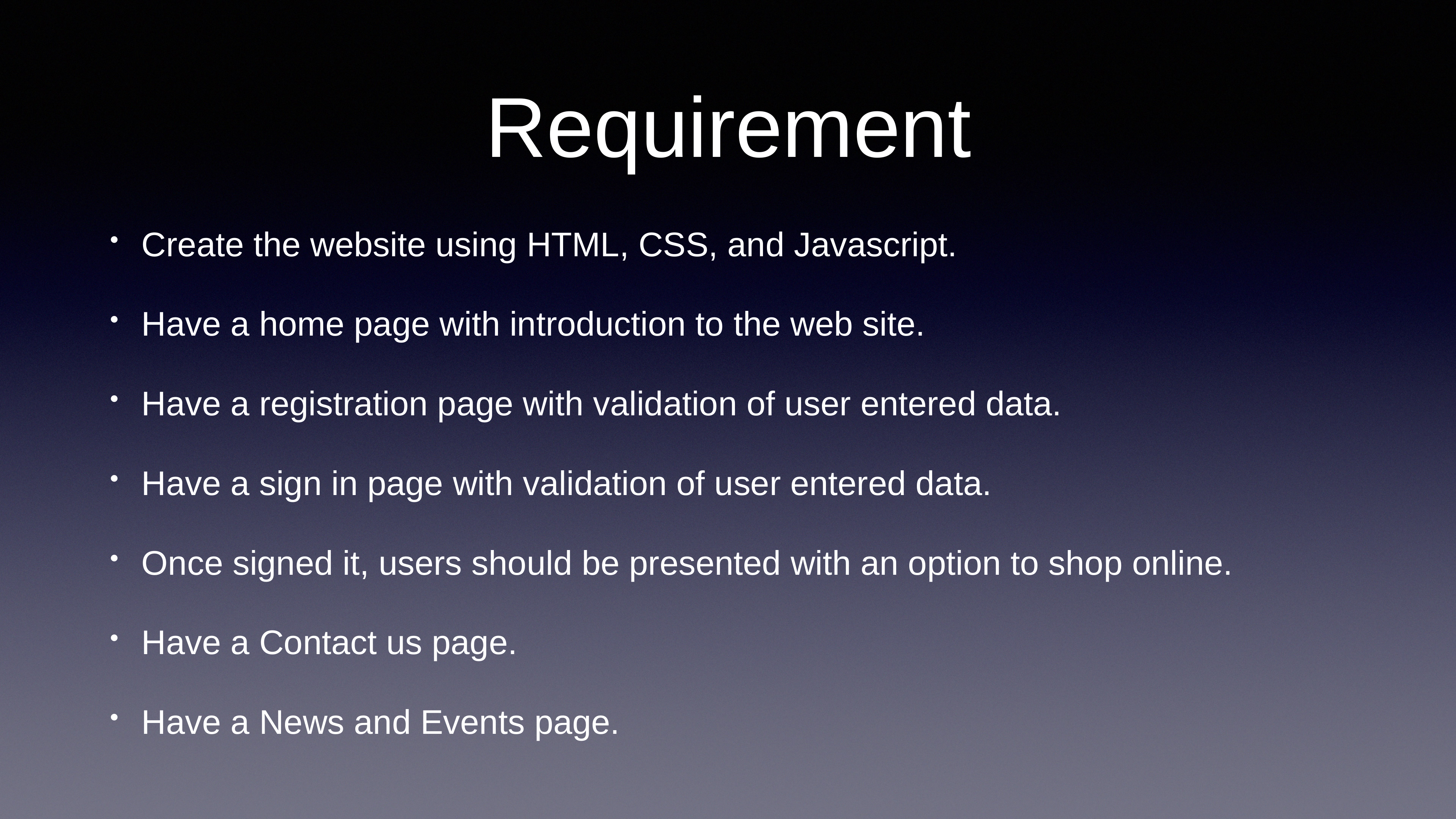

# Requirement
Create the website using HTML, CSS, and Javascript.
Have a home page with introduction to the web site.
Have a registration page with validation of user entered data.
Have a sign in page with validation of user entered data.
Once signed it, users should be presented with an option to shop online.
Have a Contact us page.
Have a News and Events page.